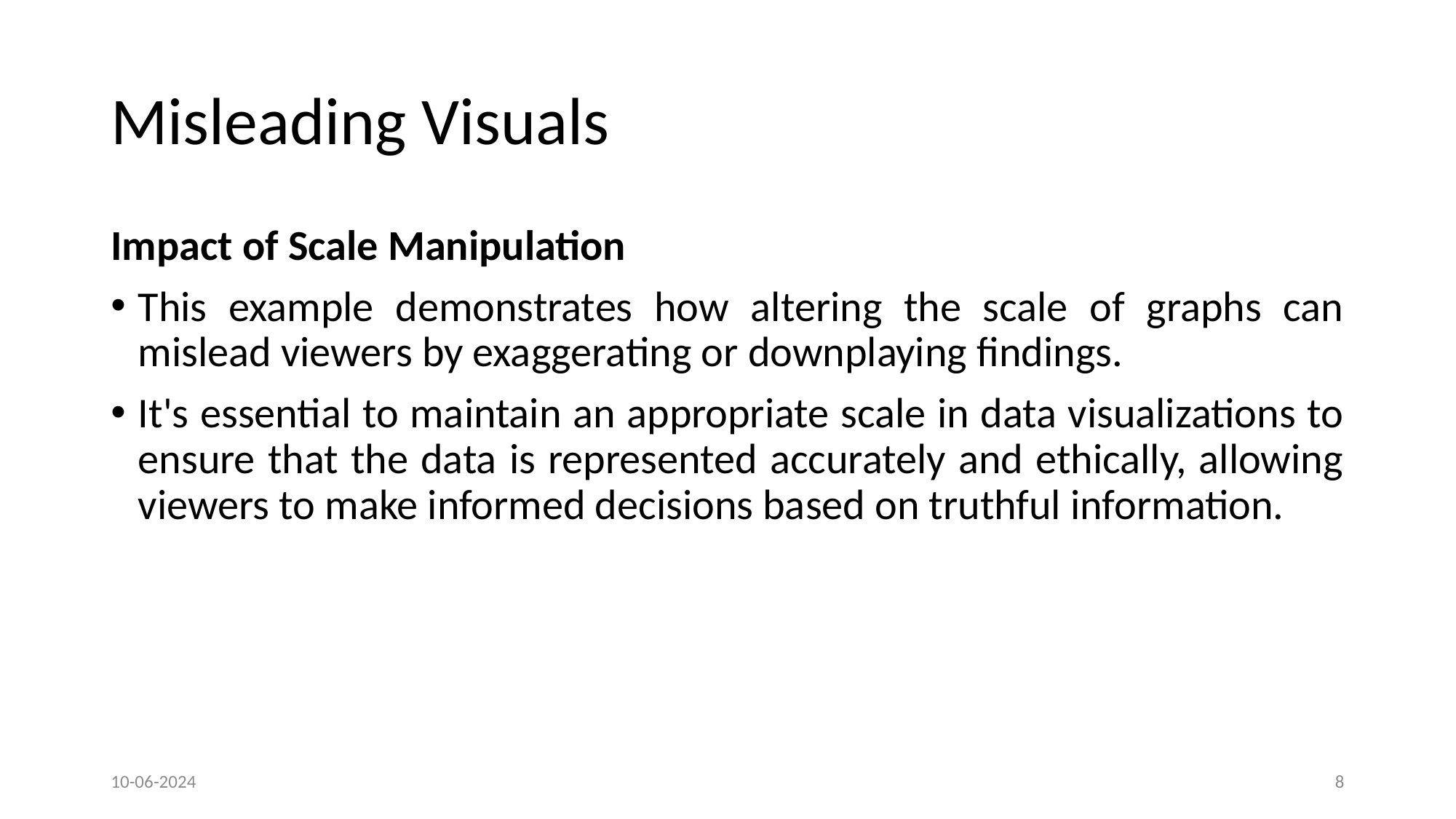

# Misleading Visuals
Impact of Scale Manipulation
This example demonstrates how altering the scale of graphs can mislead viewers by exaggerating or downplaying findings.
It's essential to maintain an appropriate scale in data visualizations to ensure that the data is represented accurately and ethically, allowing viewers to make informed decisions based on truthful information.

10-06-2024
8